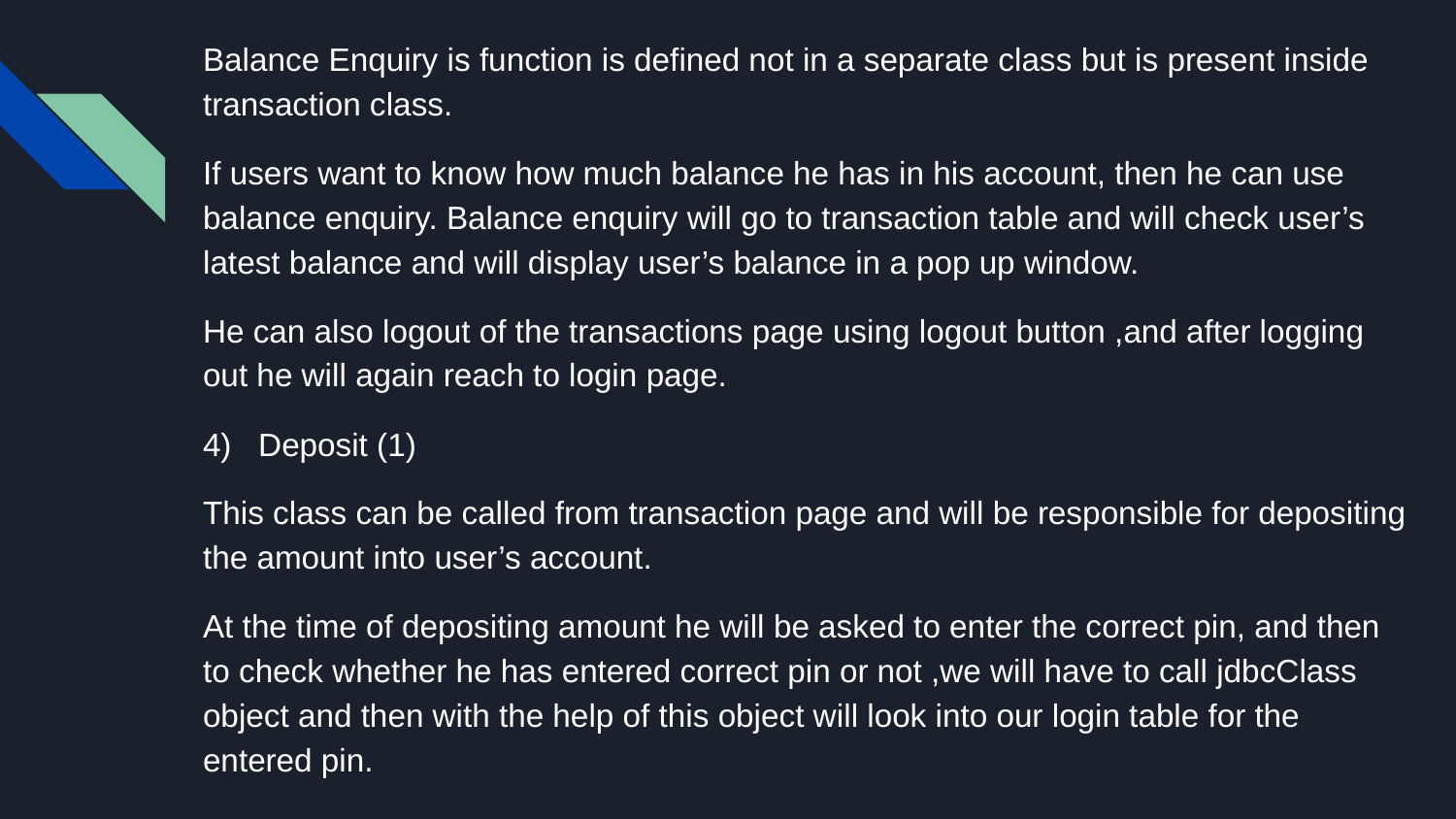

Balance Enquiry is function is defined not in a separate class but is present inside transaction class.
If users want to know how much balance he has in his account, then he can use balance enquiry. Balance enquiry will go to transaction table and will check user’s latest balance and will display user’s balance in a pop up window.
He can also logout of the transactions page using logout button ,and after logging out he will again reach to login page.
4)   Deposit (1)
This class can be called from transaction page and will be responsible for depositing the amount into user’s account.
At the time of depositing amount he will be asked to enter the correct pin, and then to check whether he has entered correct pin or not ,we will have to call jdbcClass object and then with the help of this object will look into our login table for the entered pin.